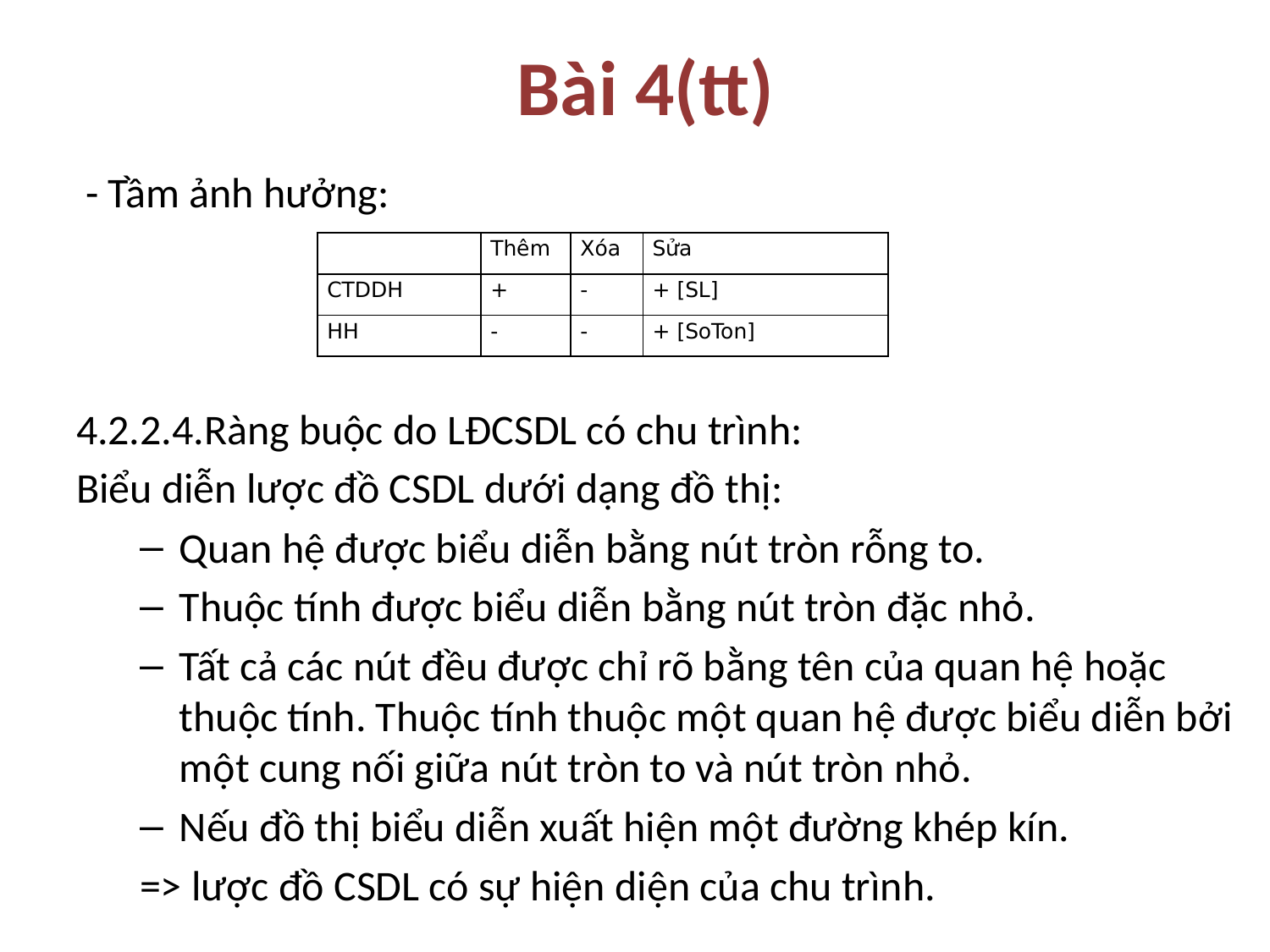

# Bài 4(tt)
 - Tầm ảnh hưởng:

4.2.2.4.Ràng buộc do LĐCSDL có chu trình:
Biểu diễn lược đồ CSDL dưới dạng đồ thị:
Quan hệ được biểu diễn bằng nút tròn rỗng to.
Thuộc tính được biểu diễn bằng nút tròn đặc nhỏ.
Tất cả các nút đều được chỉ rõ bằng tên của quan hệ hoặc thuộc tính. Thuộc tính thuộc một quan hệ được biểu diễn bởi một cung nối giữa nút tròn to và nút tròn nhỏ.
Nếu đồ thị biểu diễn xuất hiện một đường khép kín.
=> lược đồ CSDL có sự hiện diện của chu trình.
|  | Thêm | Xóa | Sửa |
| --- | --- | --- | --- |
| CTDDH | + | - | + [SL] |
| HH | - | - | + [SoTon] |